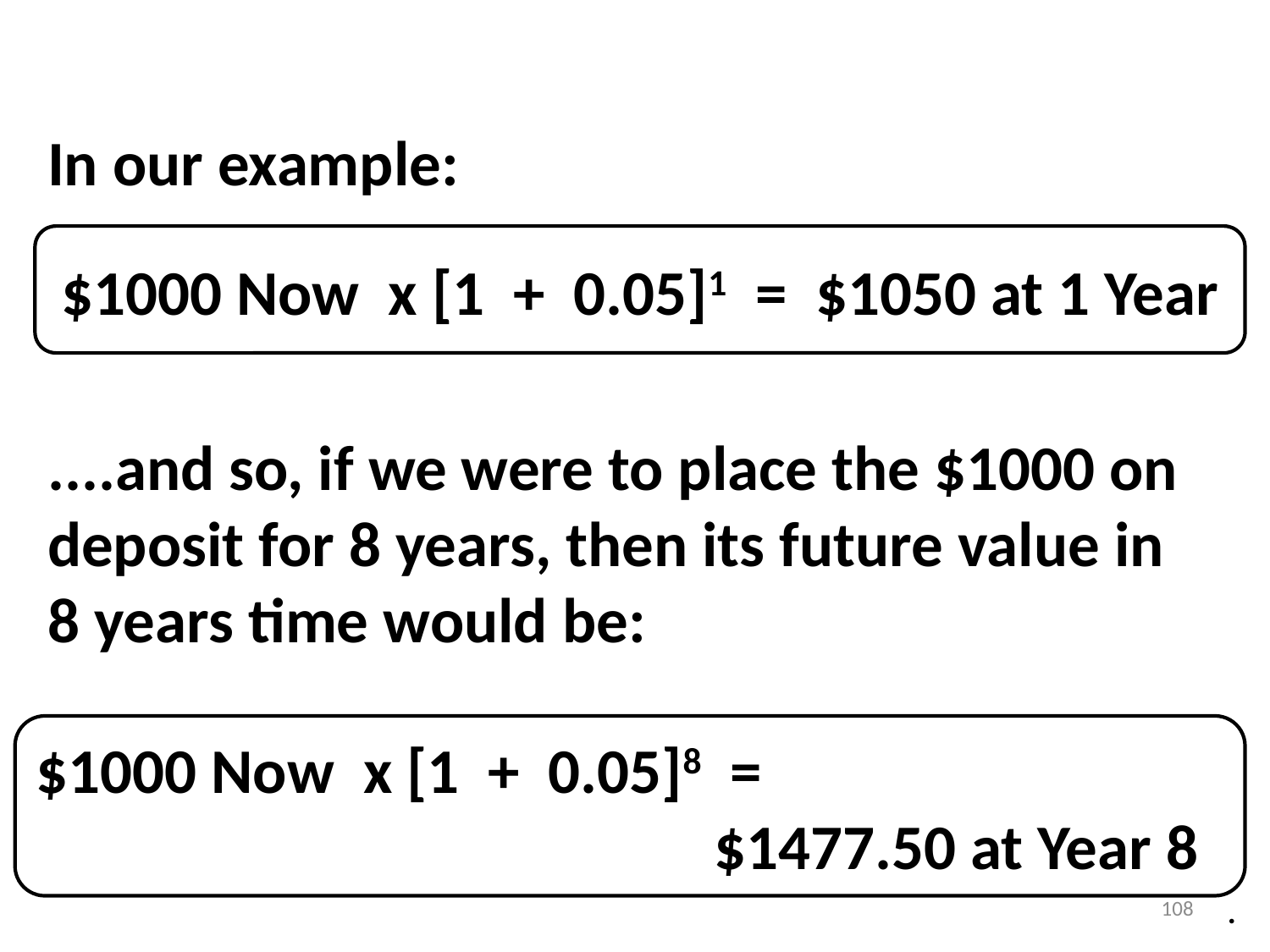

In our example:

....and so, if we were to place the $1000 on deposit for 8 years, then its future value in
8 years time would be:
$1000 Now  x [1  +  0.05]1  =  $1050 at 1 Year

$1000 Now  x [1  +  0.05]8  =
					   $1477.50 at Year 8

108
.